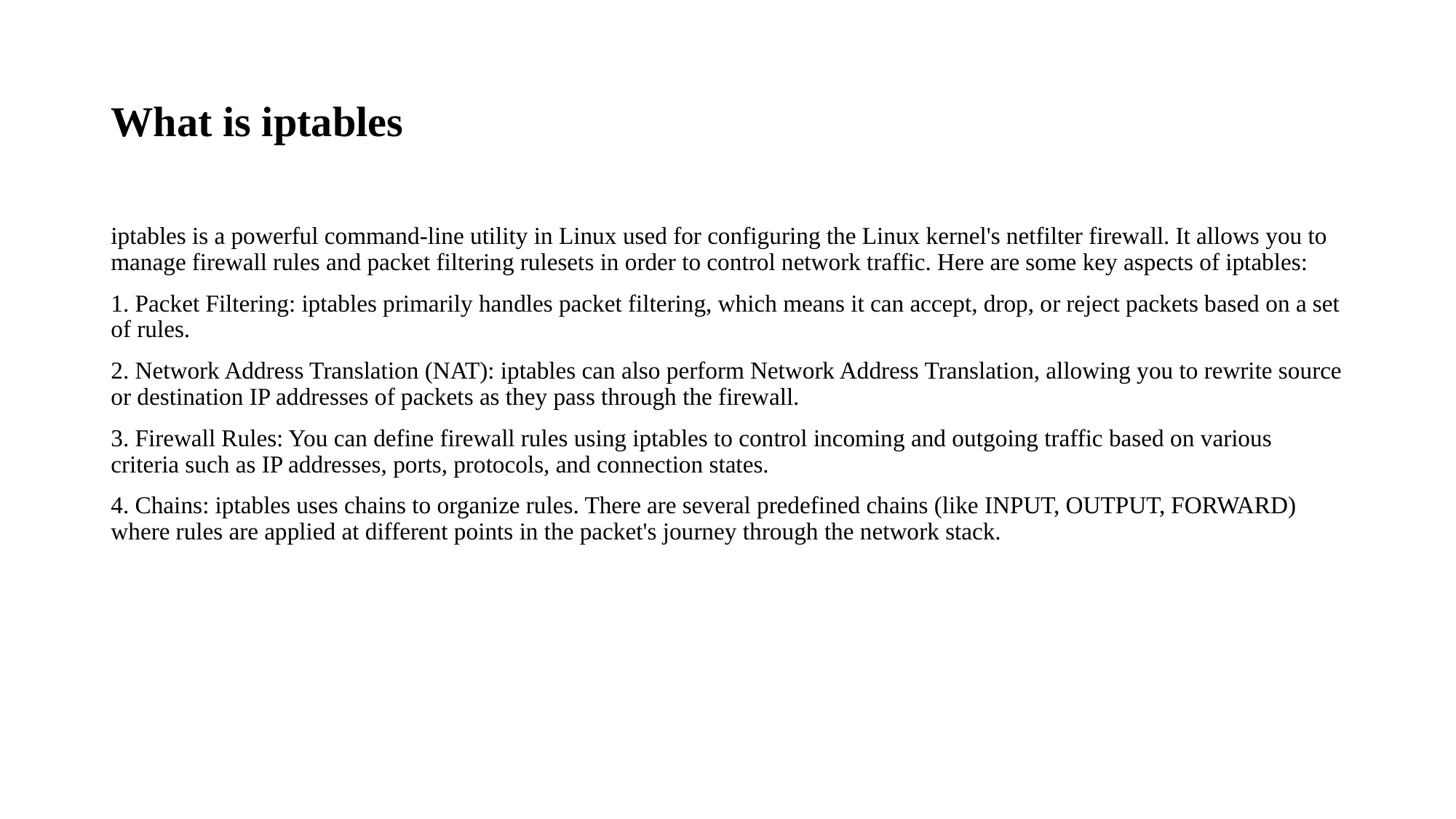

# What is iptables
iptables is a powerful command-line utility in Linux used for configuring the Linux kernel's netfilter firewall. It allows you to manage firewall rules and packet filtering rulesets in order to control network traffic. Here are some key aspects of iptables:
1. Packet Filtering: iptables primarily handles packet filtering, which means it can accept, drop, or reject packets based on a set of rules.
2. Network Address Translation (NAT): iptables can also perform Network Address Translation, allowing you to rewrite source or destination IP addresses of packets as they pass through the firewall.
3. Firewall Rules: You can define firewall rules using iptables to control incoming and outgoing traffic based on various criteria such as IP addresses, ports, protocols, and connection states.
4. Chains: iptables uses chains to organize rules. There are several predefined chains (like INPUT, OUTPUT, FORWARD) where rules are applied at different points in the packet's journey through the network stack.